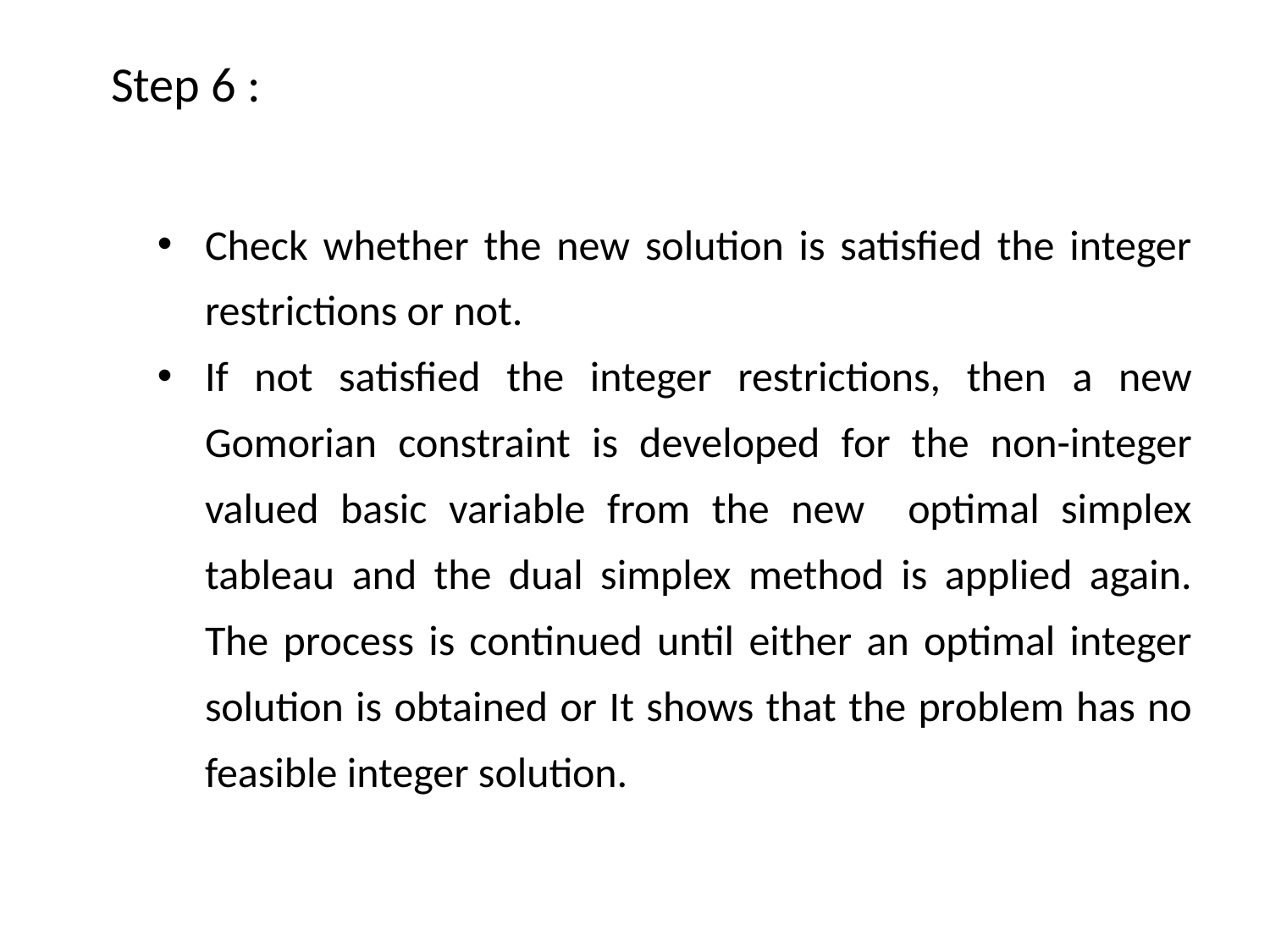

Step 6 :
Check whether the new solution is satisfied the integer restrictions or not.
If not satisfied the integer restrictions, then a new Gomorian constraint is developed for the non-integer valued basic variable from the new  optimal simplex tableau and the dual simplex method is applied again. The process is continued until either an optimal integer solution is obtained or It shows that the problem has no feasible integer solution.